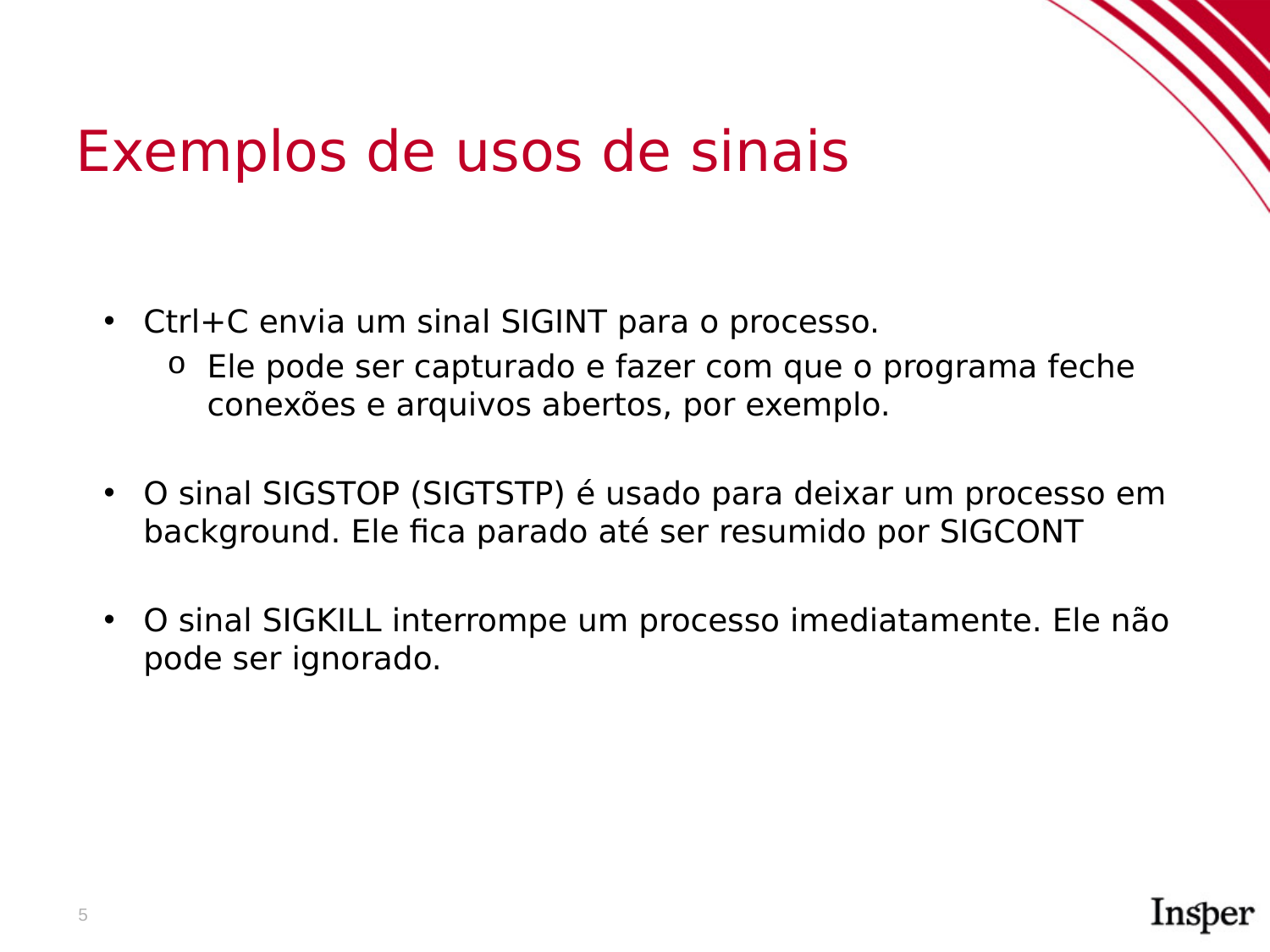

Exemplos de usos de sinais

Ctrl+C envia um sinal SIGINT para o processo.
Ele pode ser capturado e fazer com que o programa feche conexões e arquivos abertos, por exemplo.

O sinal SIGSTOP (SIGTSTP) é usado para deixar um processo em background. Ele fica parado até ser resumido por SIGCONT

O sinal SIGKILL interrompe um processo imediatamente. Ele não pode ser ignorado.

5